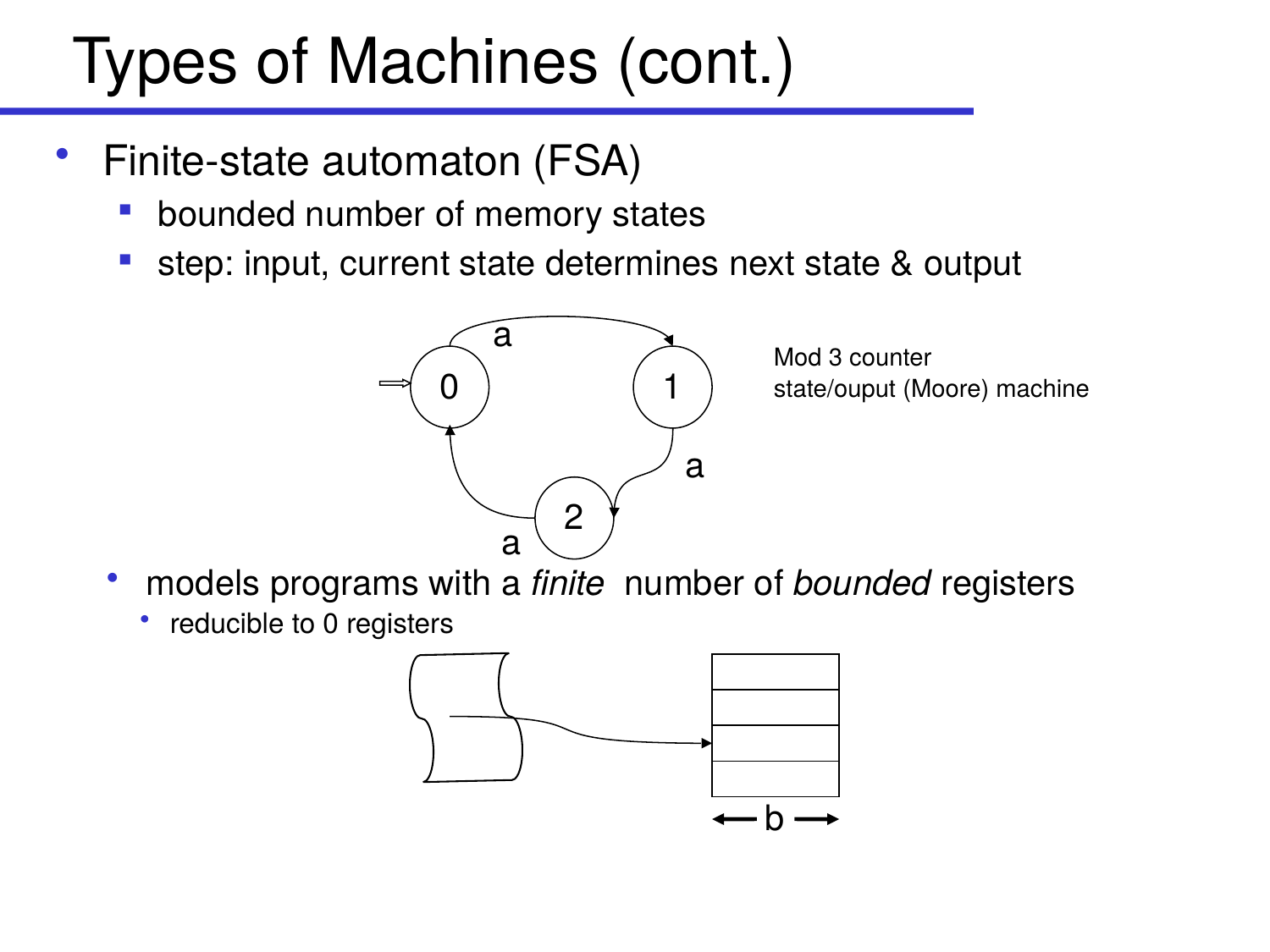

# Types of Machines (cont.)
Finite-state automaton (FSA)
bounded number of memory states
step: input, current state determines next state & output

a
Mod 3 counter
state/ouput (Moore) machine
0
1

2
a
a
 models programs with a finite  number of bounded registers
reducible to 0 registers

b